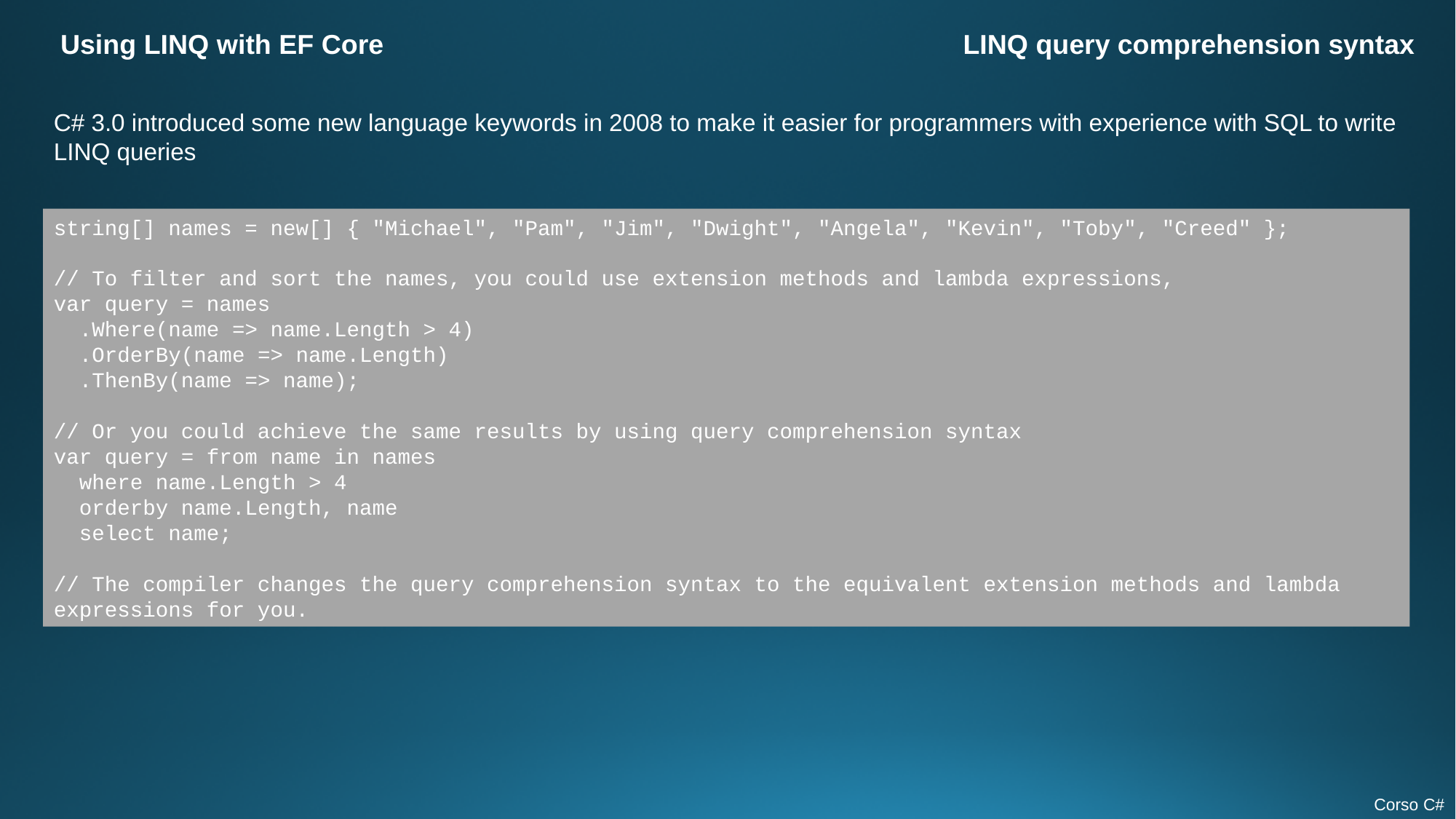

Using LINQ with EF Core
LINQ query comprehension syntax
C# 3.0 introduced some new language keywords in 2008 to make it easier for programmers with experience with SQL to write LINQ queries
string[] names = new[] { "Michael", "Pam", "Jim", "Dwight", "Angela", "Kevin", "Toby", "Creed" };

// To filter and sort the names, you could use extension methods and lambda expressions,
var query = names
  .Where(name => name.Length > 4)
  .OrderBy(name => name.Length)
  .ThenBy(name => name);

// Or you could achieve the same results by using query comprehension syntax
var query = from name in names
  where name.Length > 4
  orderby name.Length, name
  select name;

// The compiler changes the query comprehension syntax to the equivalent extension methods and lambda expressions for you.
Corso C#